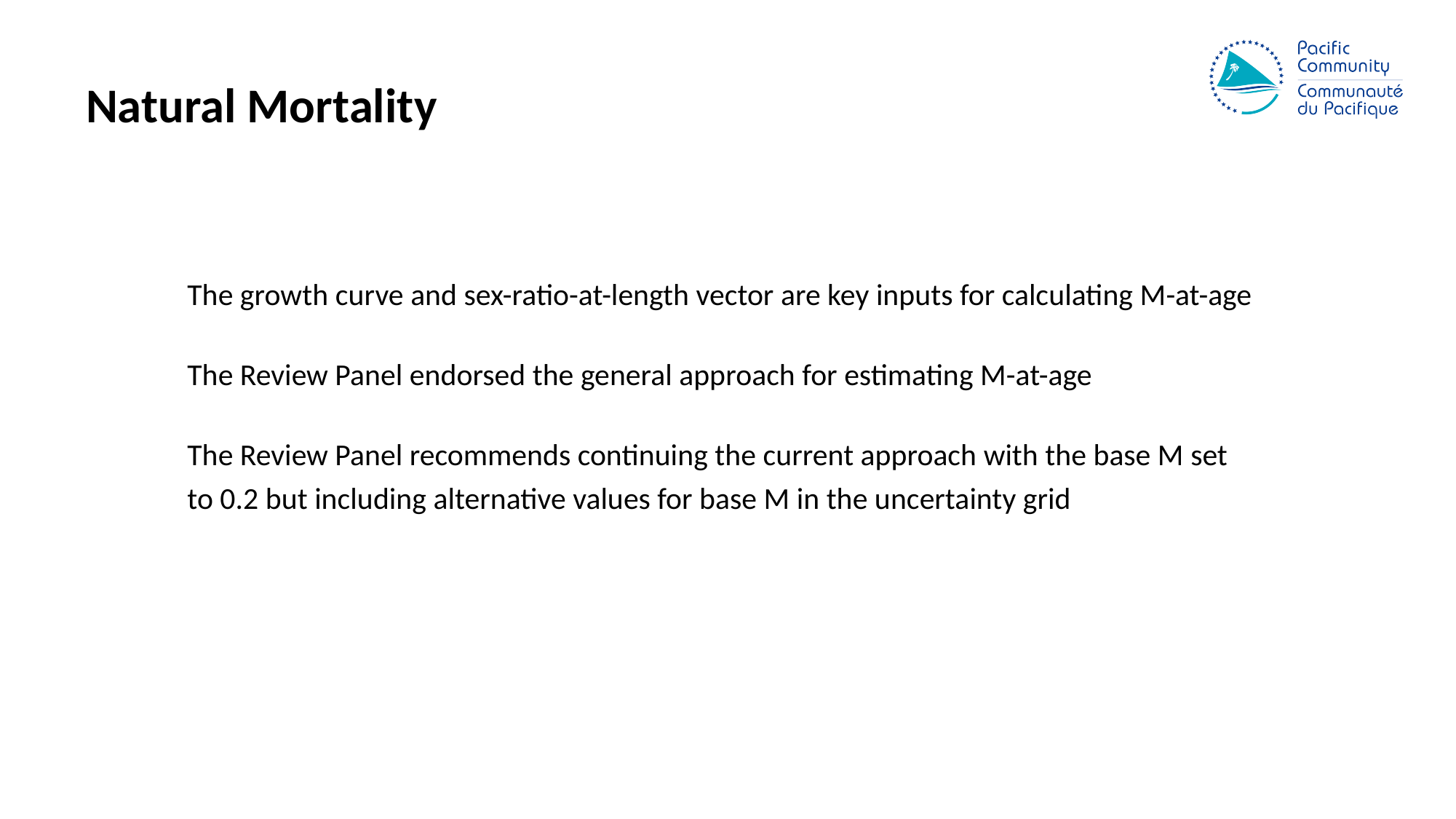

# Natural Mortality
The growth curve and sex-ratio-at-length vector are key inputs for calculating M-at-age
The Review Panel endorsed the general approach for estimating M-at-age
The Review Panel recommends continuing the current approach with the base M set
to 0.2 but including alternative values for base M in the uncertainty grid